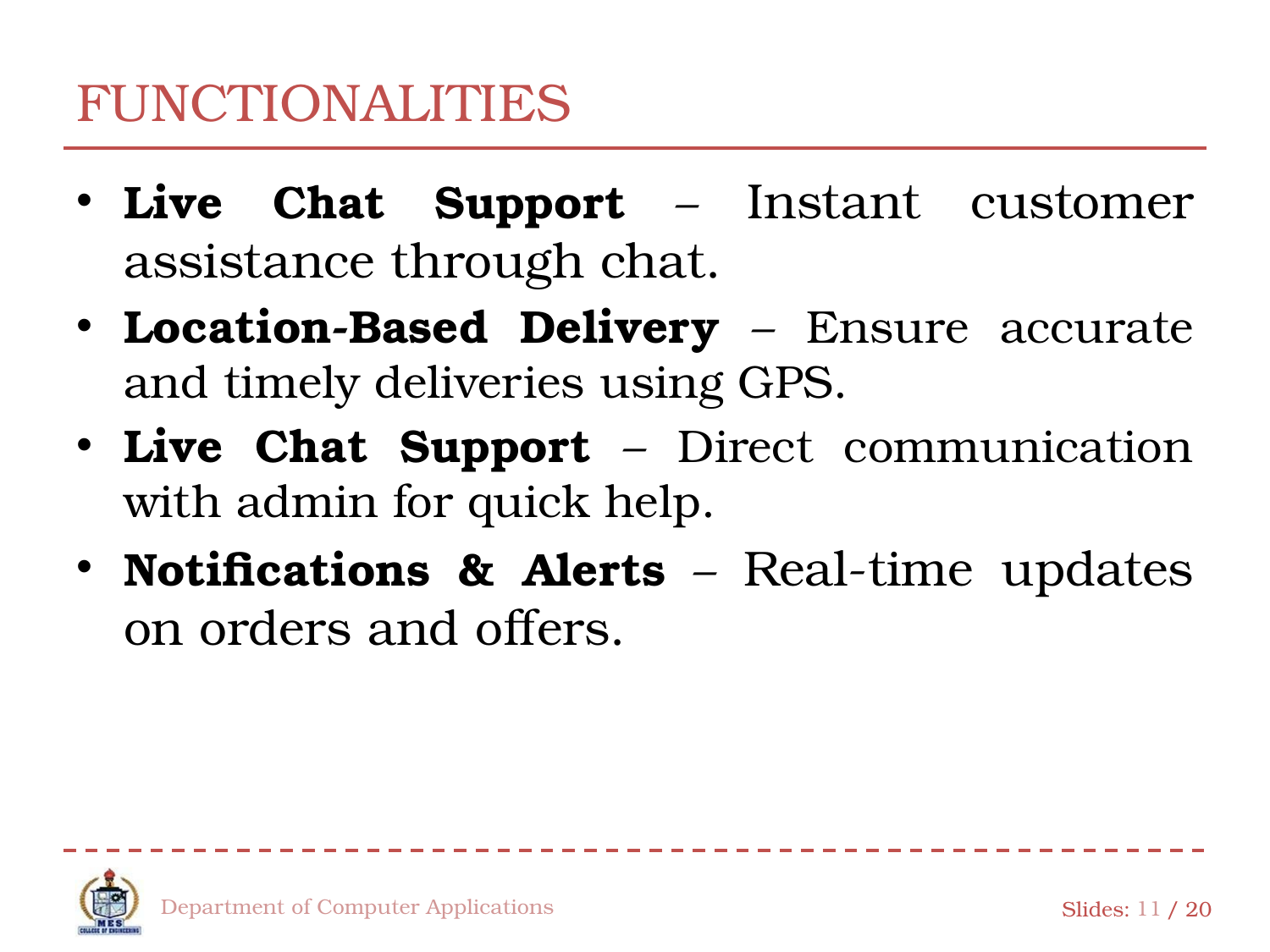

# FUNCTIONALITIES
Live Chat Support – Instant customer assistance through chat.
Location-Based Delivery – Ensure accurate and timely deliveries using GPS.
Live Chat Support – Direct communication with admin for quick help.
Notifications & Alerts – Real-time updates on orders and offers.
Department of Computer Applications
11